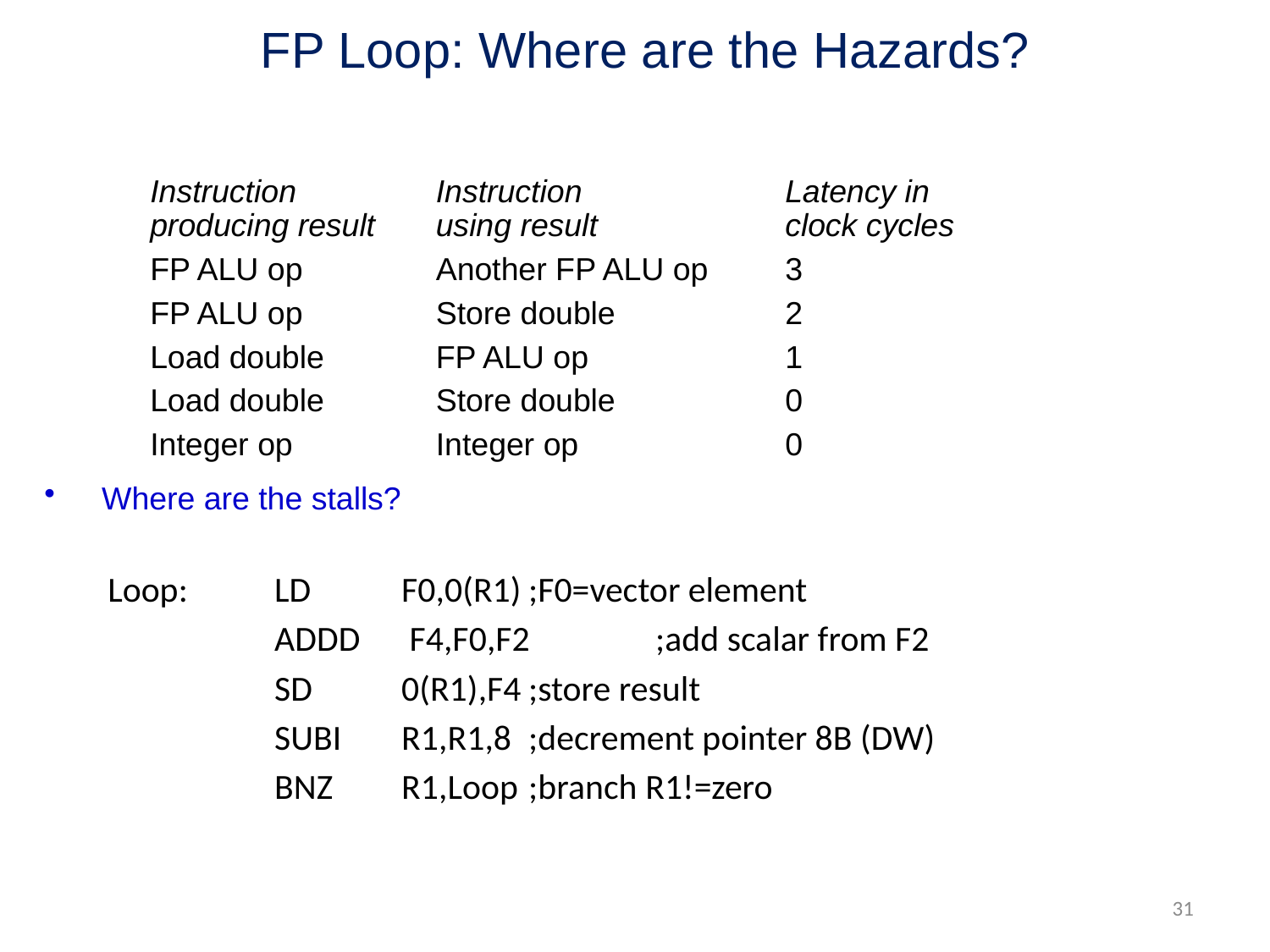

# FP Loop: Where are the Hazards?
Instruction	Instruction	Latency in
producing result	using result 	clock cycles
FP ALU op	Another FP ALU op	3
FP ALU op	Store double	2
Load double	FP ALU op	1
Load double	Store double	0
Integer op	Integer op	0
  Where are the stalls?
Loop:	LD	F0,0(R1)	;F0=vector element
 		ADDD	 F4,F0,F2	;add scalar from F2
 		SD	0(R1),F4	;store result
 		SUBI	R1,R1,8	;decrement pointer 8B (DW)
 		BNZ	R1,Loop	;branch R1!=zero
31